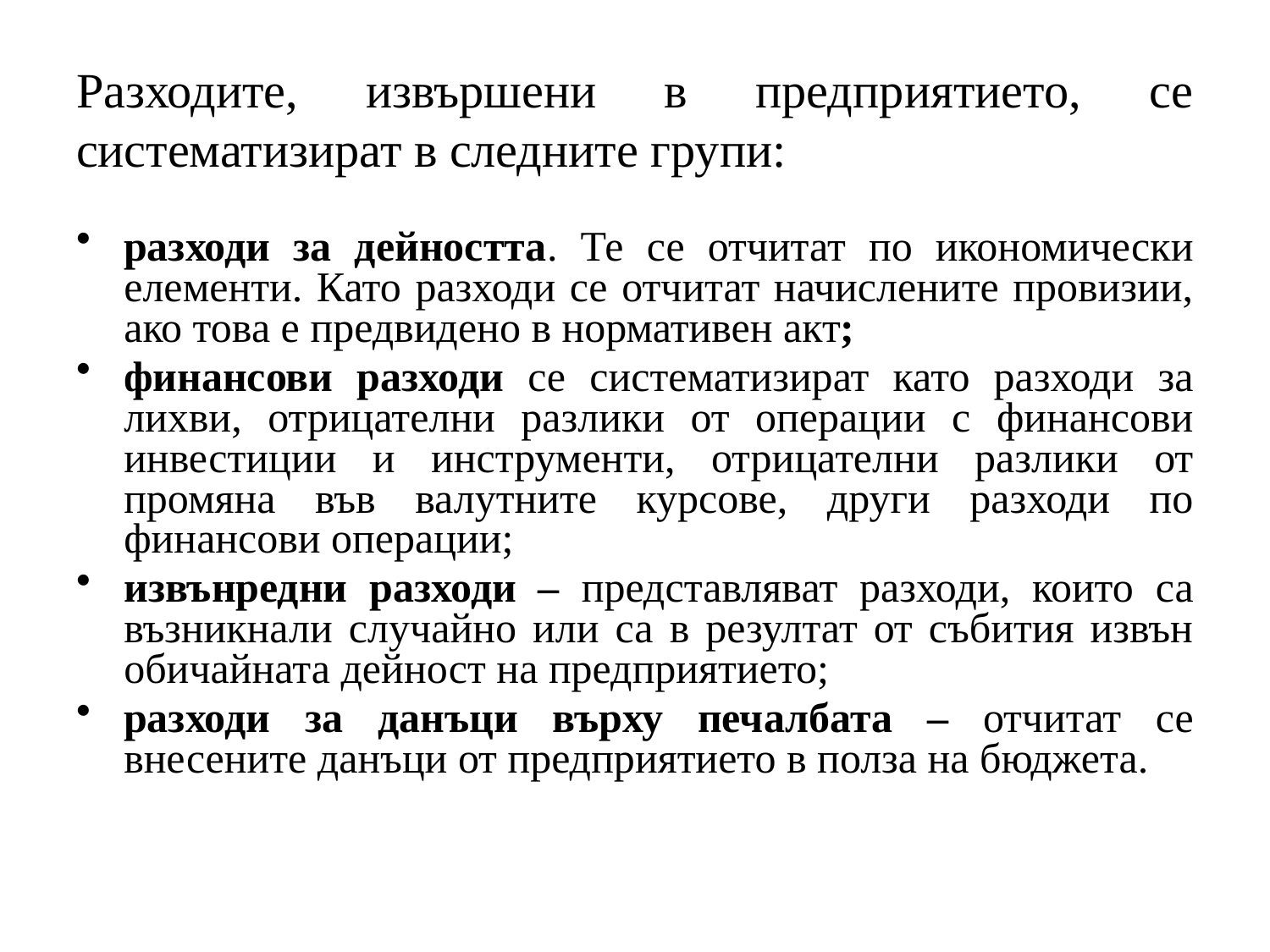

# Разходите, извършени в предприятието, се систематизират в следните групи:
разходи за дейността. Те се отчитат по икономически елементи. Като разходи се отчитат начислените провизии, ако това е предвидено в нормативен акт;
финансови разходи се систематизират като разходи за лихви, отрицателни разлики от операции с финансови инвестиции и инструменти, отрицателни разлики от промяна във валутните курсове, други разходи по финансови операции;
извънредни разходи – представляват разходи, които са възникнали случайно или са в резултат от събития извън обичайната дейност на предприятието;
разходи за данъци върху печалбата – отчитат се внесените данъци от предприятието в полза на бюджета.